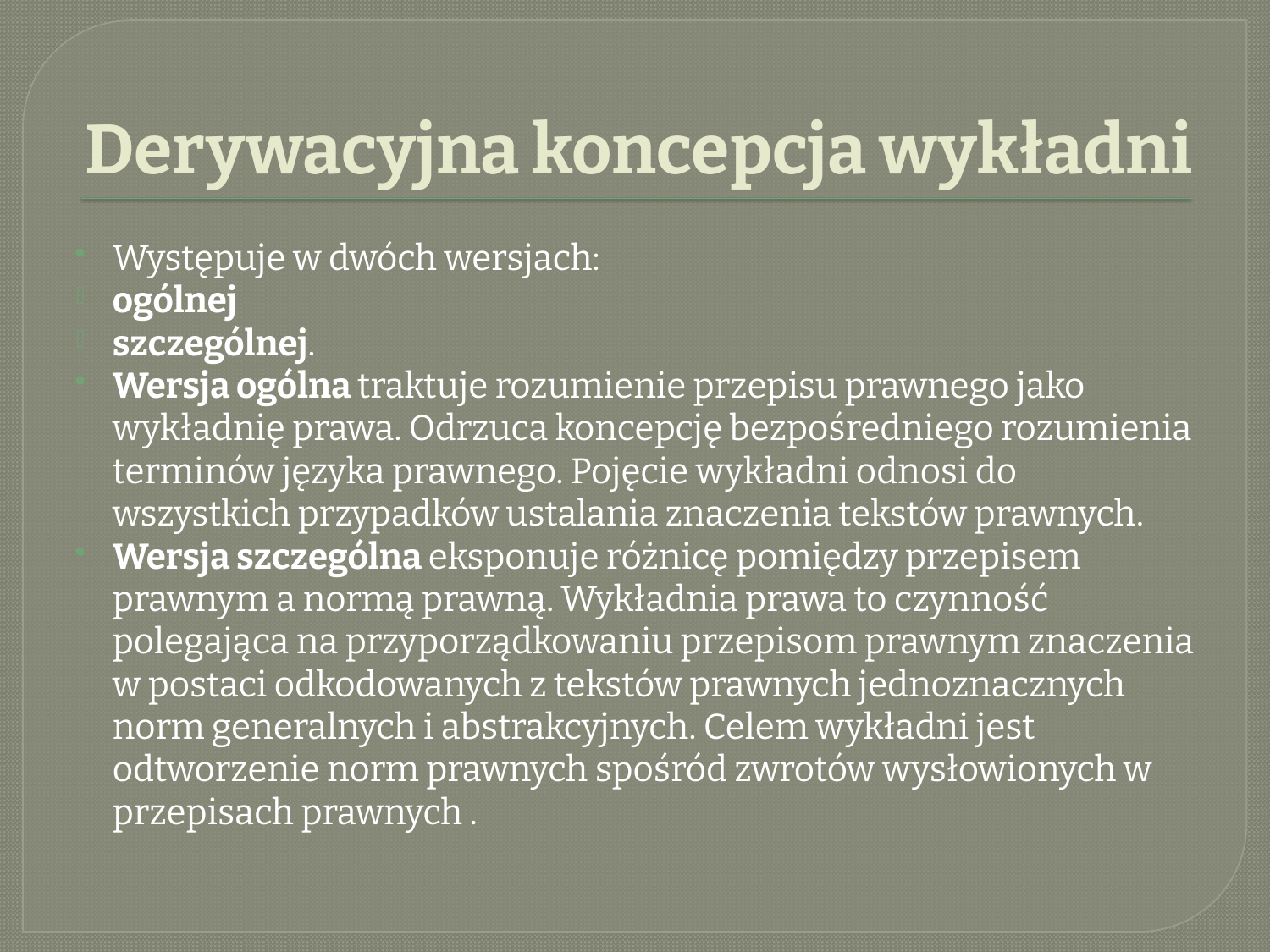

# Derywacyjna koncepcja wykładni
Występuje w dwóch wersjach:
ogólnej
szczególnej.
Wersja ogólna traktuje rozumienie przepisu prawnego jako wykładnię prawa. Odrzuca koncepcję bezpośredniego rozumienia terminów języka prawnego. Pojęcie wykładni odnosi do wszystkich przypadków ustalania znaczenia tekstów prawnych.
Wersja szczególna eksponuje różnicę pomiędzy przepisem prawnym a normą prawną. Wykładnia prawa to czynność polegająca na przyporządkowaniu przepisom prawnym znaczenia w postaci odkodowanych z tekstów prawnych jednoznacznych norm generalnych i abstrakcyjnych. Celem wykładni jest odtworzenie norm prawnych spośród zwrotów wysłowionych w przepisach prawnych .